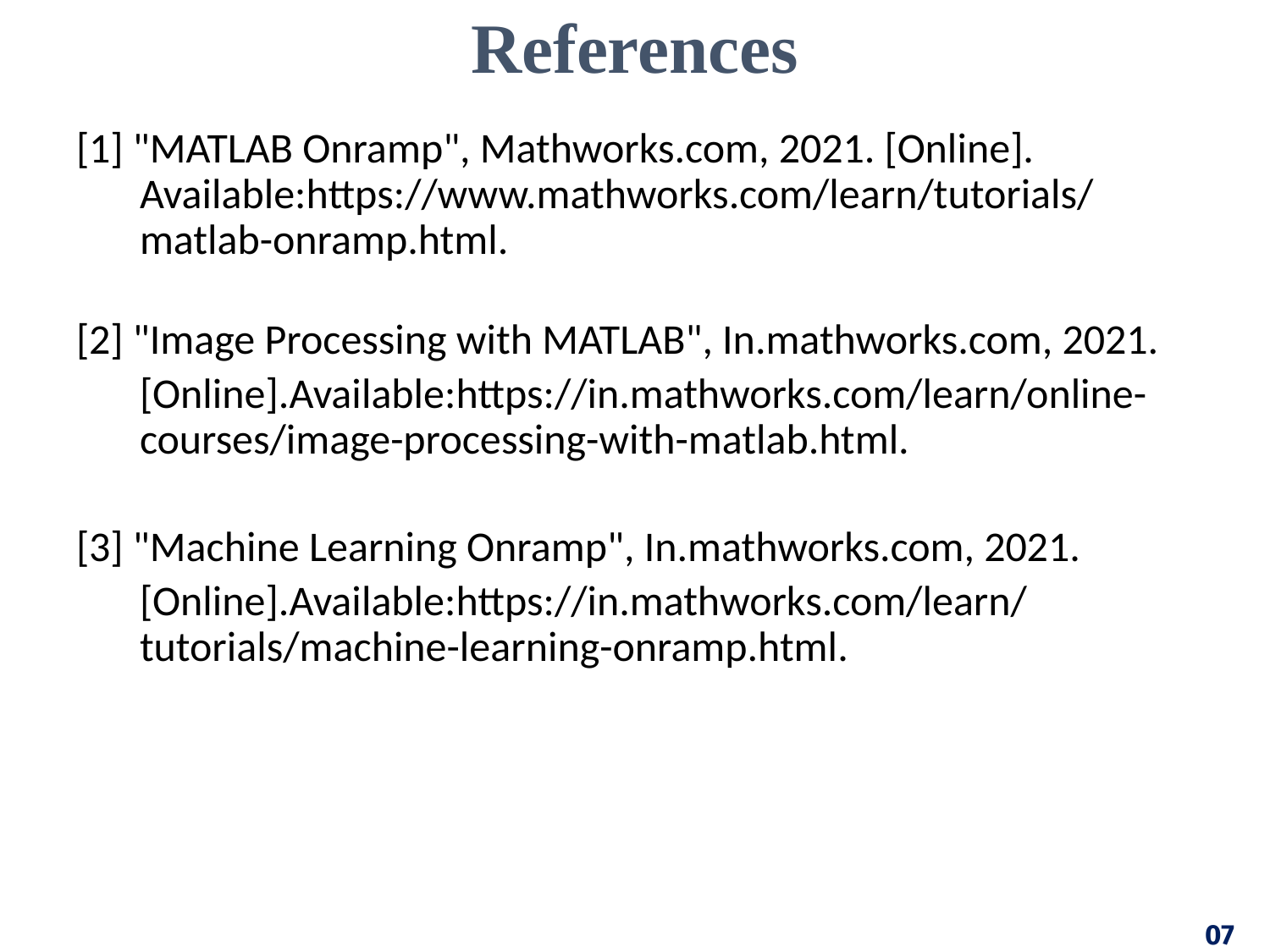

References
[1] "MATLAB Onramp", Mathworks.com, 2021. [Online].
Available:https://www.mathworks.com/learn/tutorials/matlab-onramp.html.

[2] "Image Processing with MATLAB", In.mathworks.com, 2021.
[Online].Available:https://in.mathworks.com/learn/online-courses/image-processing-with-matlab.html.

[3] "Machine Learning Onramp", In.mathworks.com, 2021.
[Online].Available:https://in.mathworks.com/learn/tutorials/machine-learning-onramp.html.

07